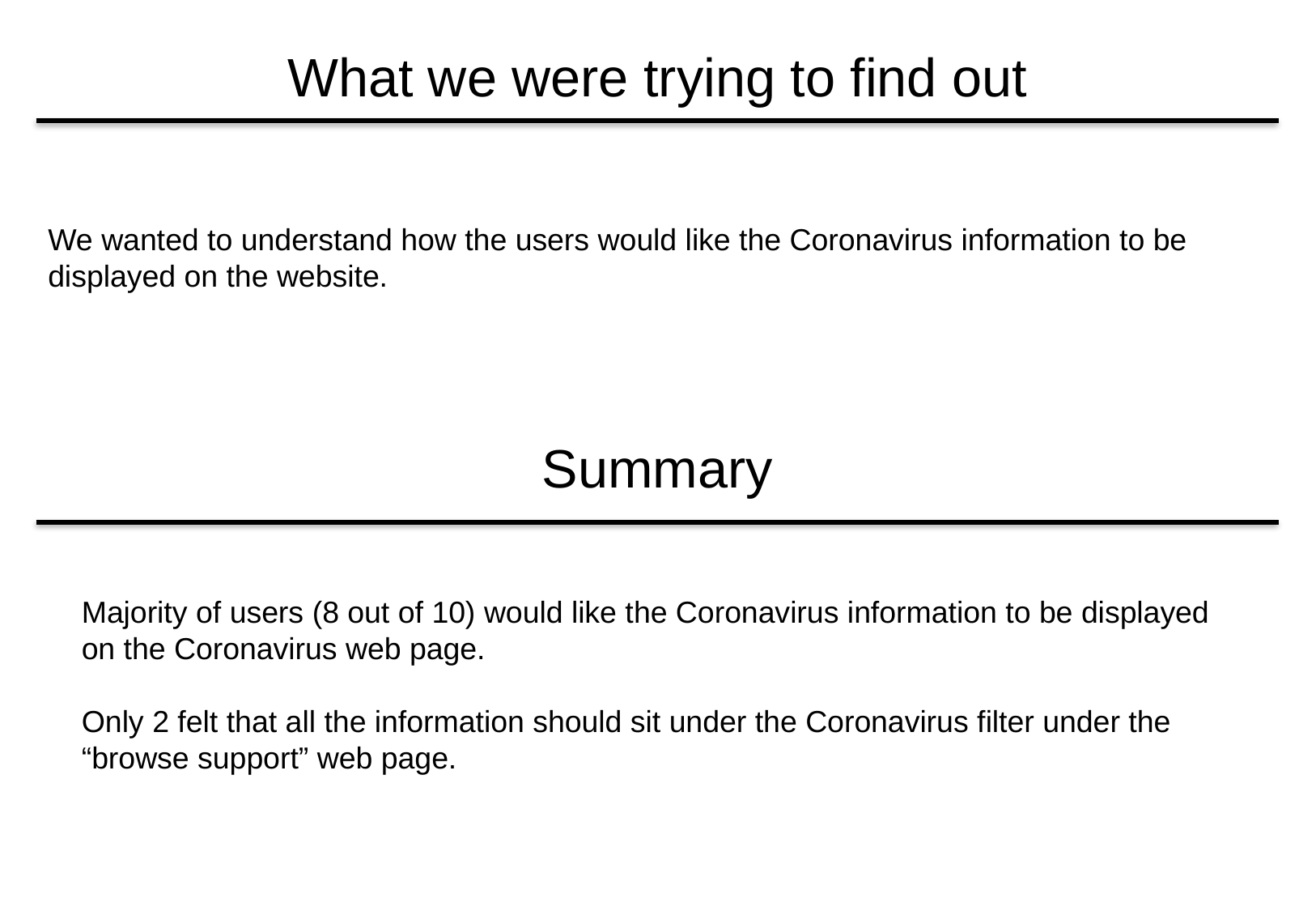

# What we were trying to find out

We wanted to understand how the users would like the Coronavirus information to be displayed on the website.
Summary

Majority of users (8 out of 10) would like the Coronavirus information to be displayed on the Coronavirus web page.

Only 2 felt that all the information should sit under the Coronavirus filter under the “browse support” web page.